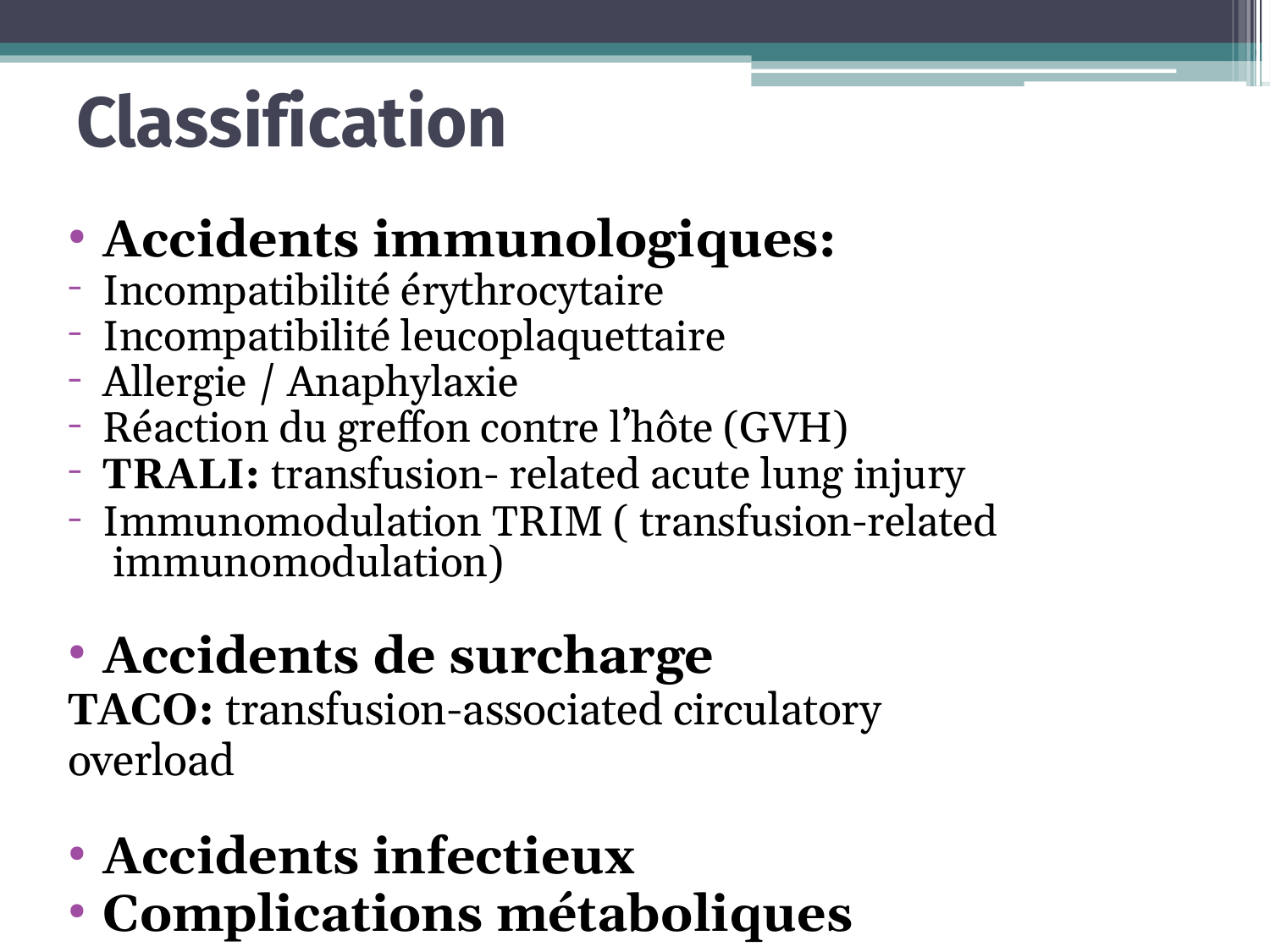

# Classification
Accidents immunologiques:
Incompatibilité érythrocytaire
Incompatibilité leucoplaquettaire
Allergie / Anaphylaxie
Réaction du greffon contre l’hôte (GVH)
TRALI: transfusion- related acute lung injury
Immunomodulation TRIM ( transfusion-related  immunomodulation)
Accidents de surcharge
TACO: transfusion-associated circulatory overload
Accidents infectieux
Complications métaboliques